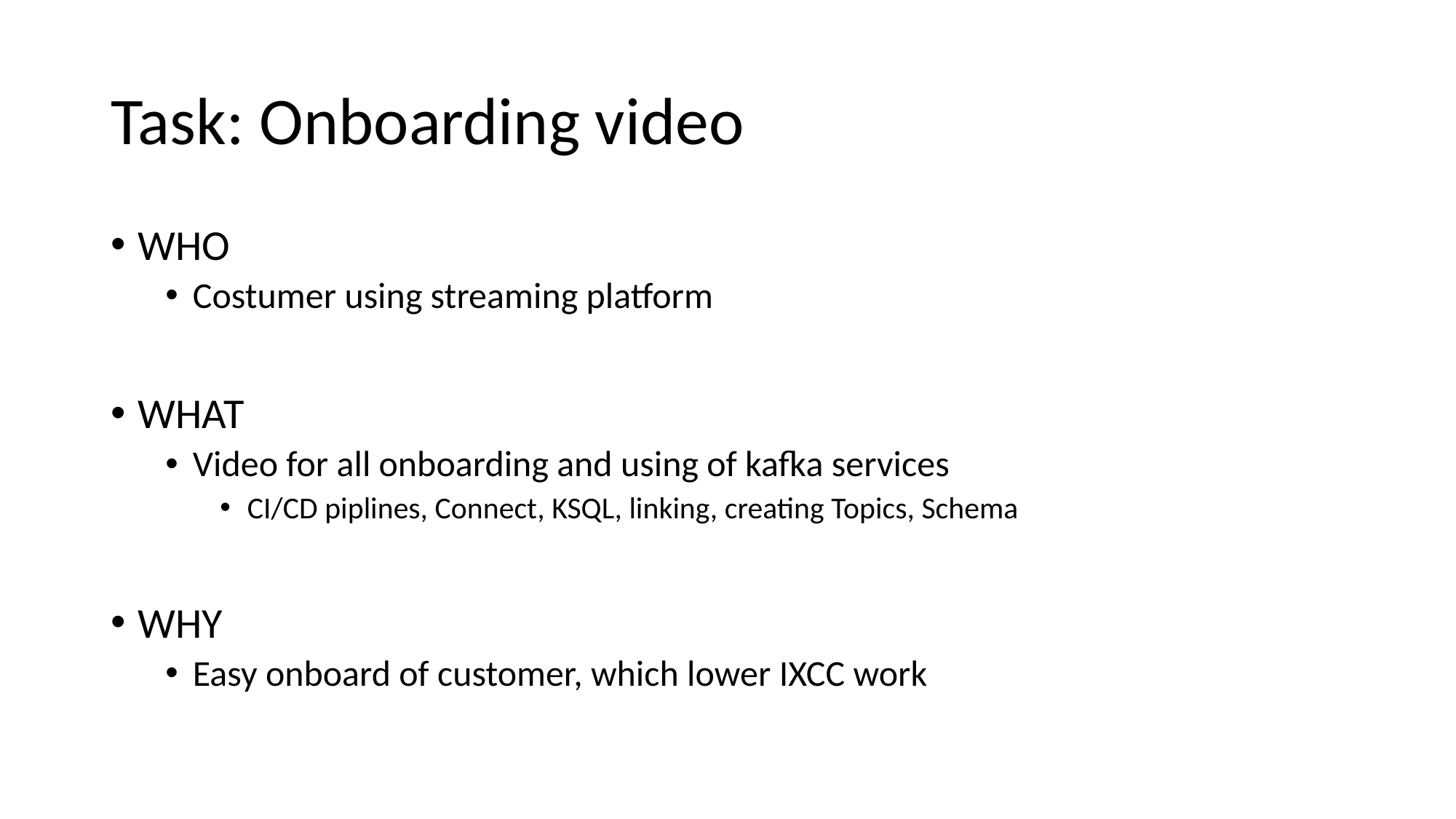

# Task: Onboarding video
WHO
Costumer using streaming platform

WHAT
Video for all onboarding and using of kafka services
CI/CD piplines, Connect, KSQL, linking, creating Topics, Schema

WHY
Easy onboard of customer, which lower IXCC work